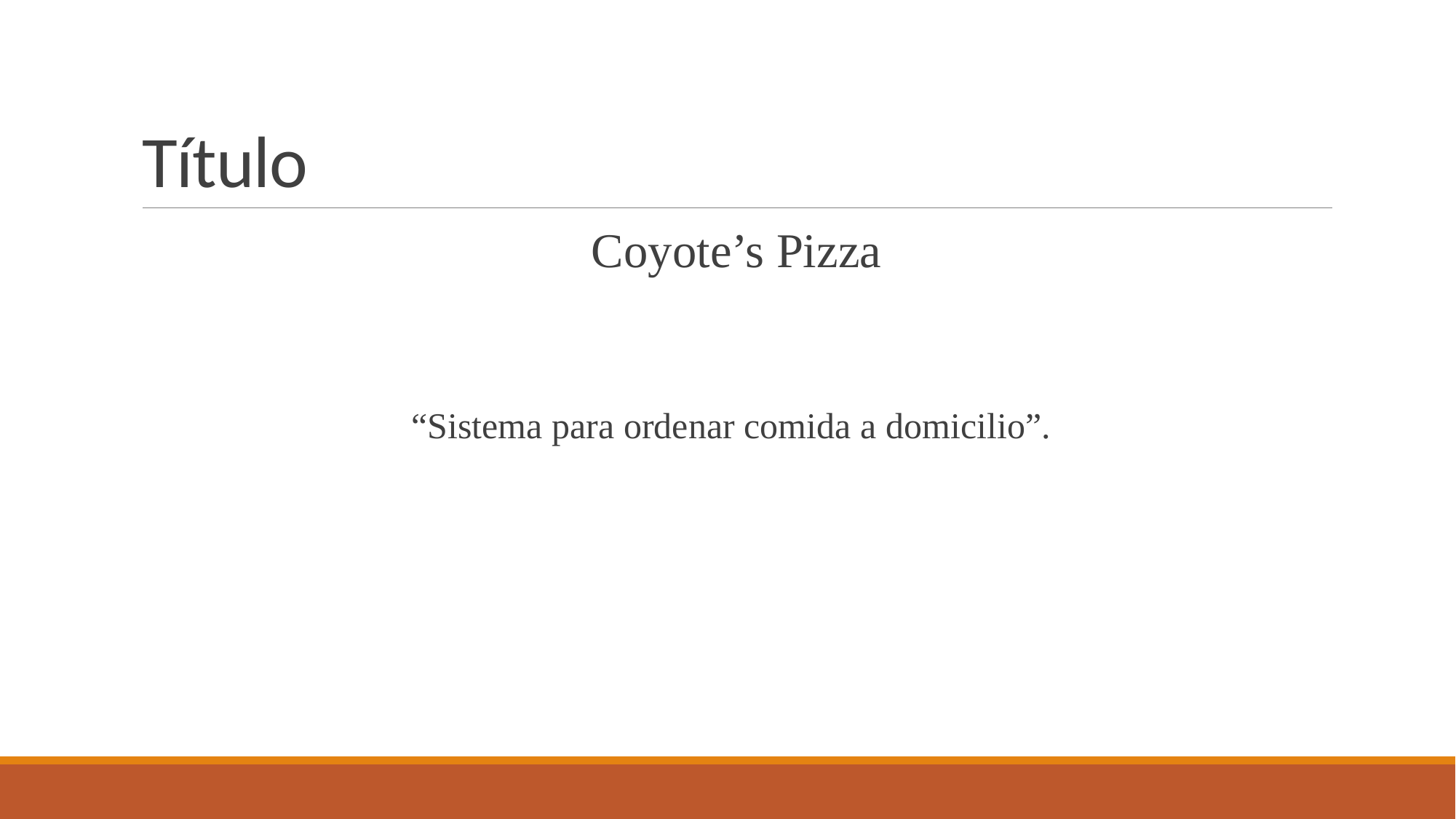

# Título
Coyote’s Pizza

“Sistema para ordenar comida a domicilio”.